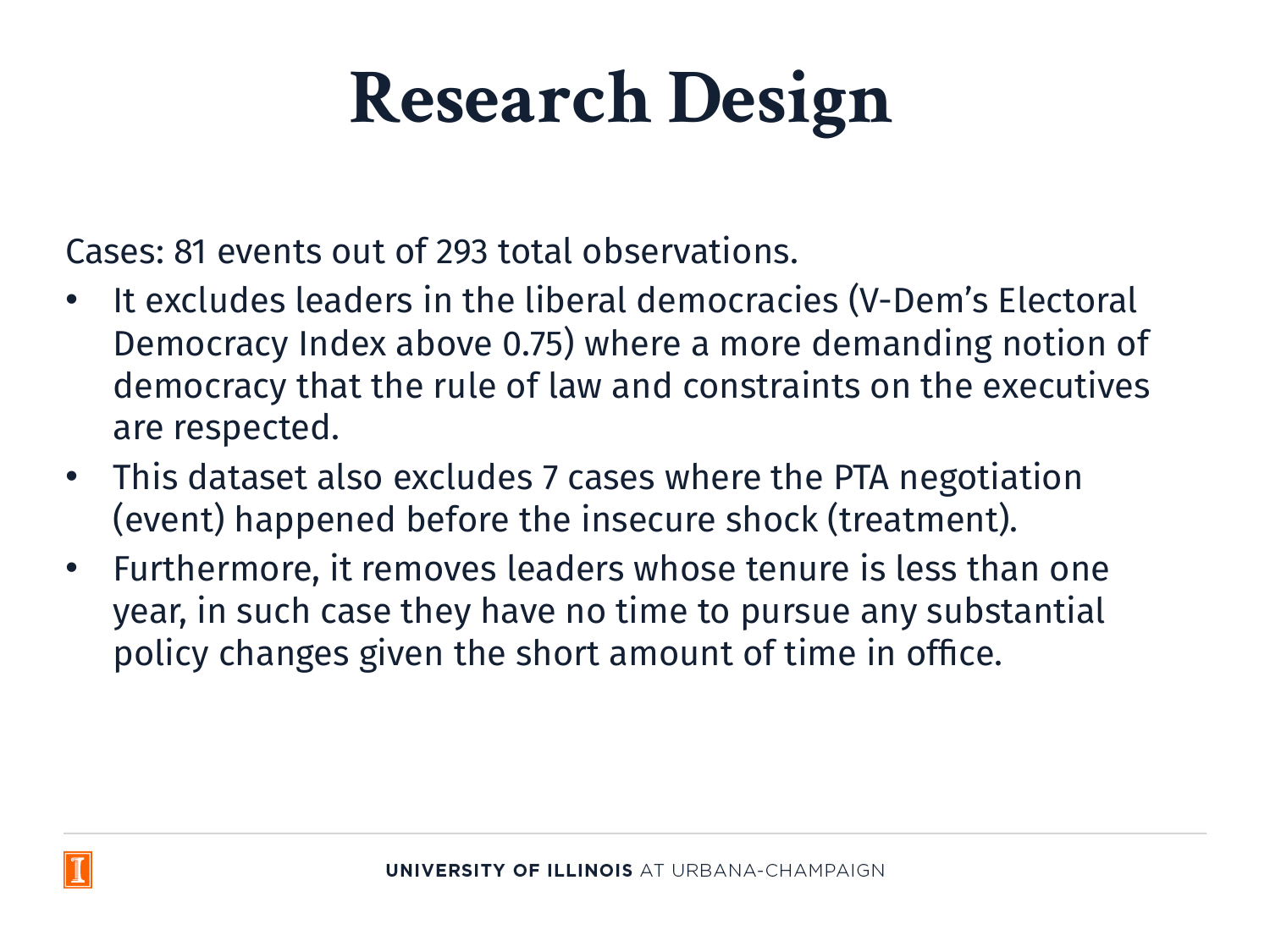

# Research Design
Cases: 81 events out of 293 total observations.
It excludes leaders in the liberal democracies (V-Dem’s Electoral Democracy Index above 0.75) where a more demanding notion of democracy that the rule of law and constraints on the executives are respected.
This dataset also excludes 7 cases where the PTA negotiation (event) happened before the insecure shock (treatment).
Furthermore, it removes leaders whose tenure is less than one year, in such case they have no time to pursue any substantial policy changes given the short amount of time in office.